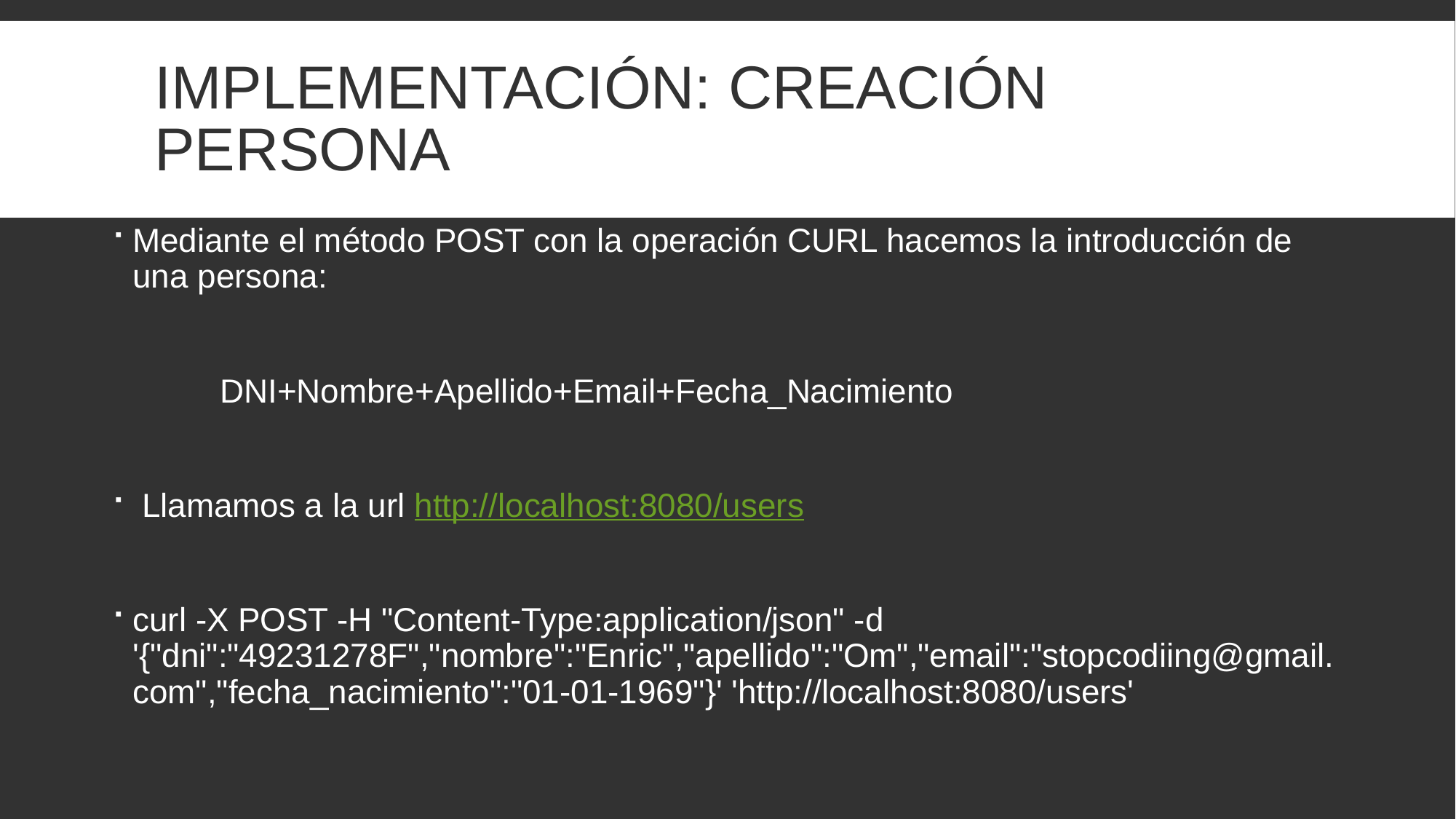

# Implementación: Creación persona
Mediante el método POST con la operación CURL hacemos la introducción de una persona:

	DNI+Nombre+Apellido+Email+Fecha_Nacimiento

 Llamamos a la url http://localhost:8080/users

curl -X POST -H "Content-Type:application/json" -d '{"dni":"49231278F","nombre":"Enric","apellido":"Om","email":"stopcodiing@gmail.com","fecha_nacimiento":"01-01-1969"}' 'http://localhost:8080/users'